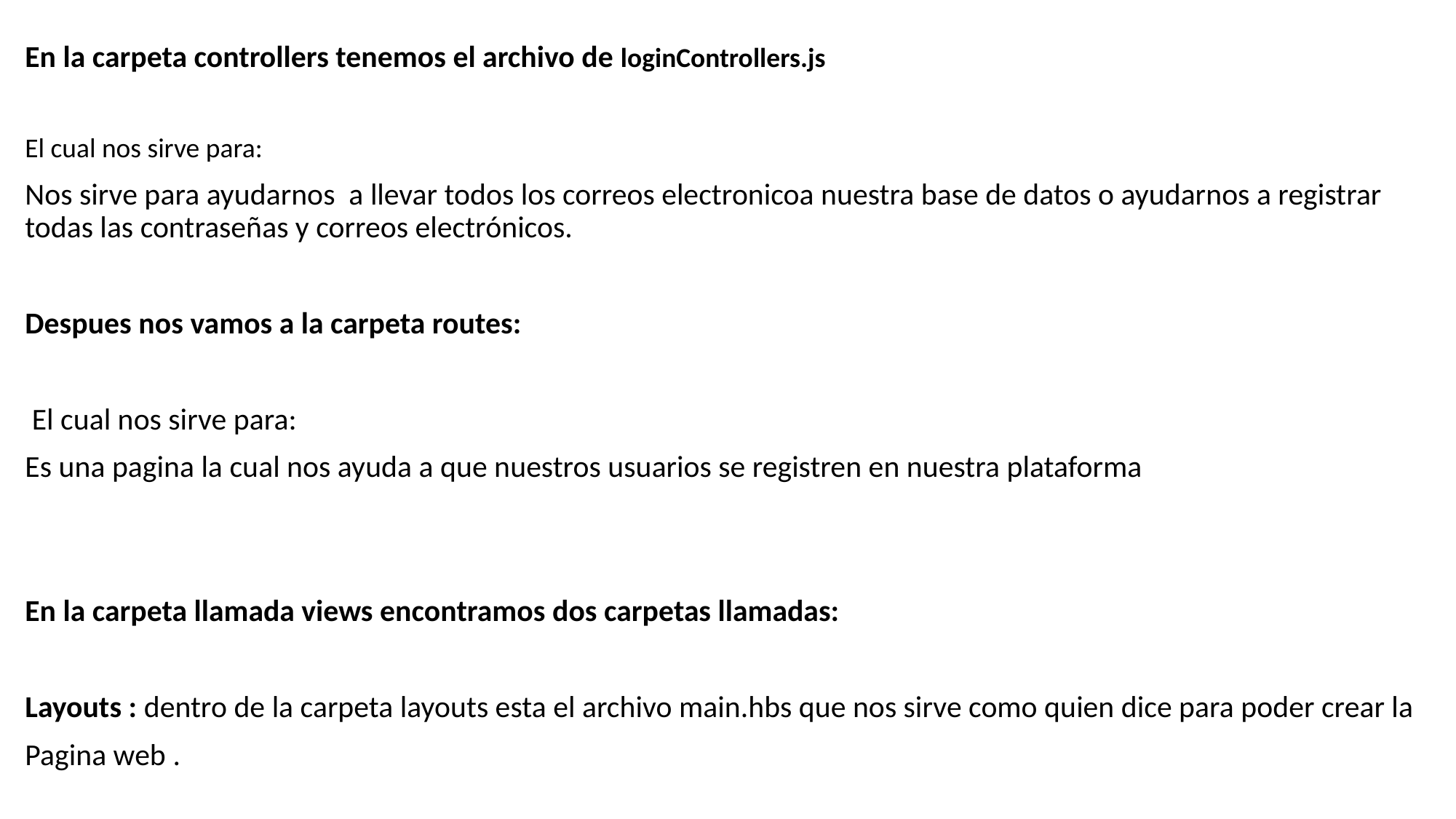

En la carpeta controllers tenemos el archivo de loginControllers.js

El cual nos sirve para:
Nos sirve para ayudarnos  a llevar todos los correos electronicoa nuestra base de datos o ayudarnos a registrar todas las contraseñas y correos electrónicos.

Despues nos vamos a la carpeta routes:

 El cual nos sirve para:
Es una pagina la cual nos ayuda a que nuestros usuarios se registren en nuestra plataforma

En la carpeta llamada views encontramos dos carpetas llamadas:

Layouts : dentro de la carpeta layouts esta el archivo main.hbs que nos sirve como quien dice para poder crear la
Pagina web .